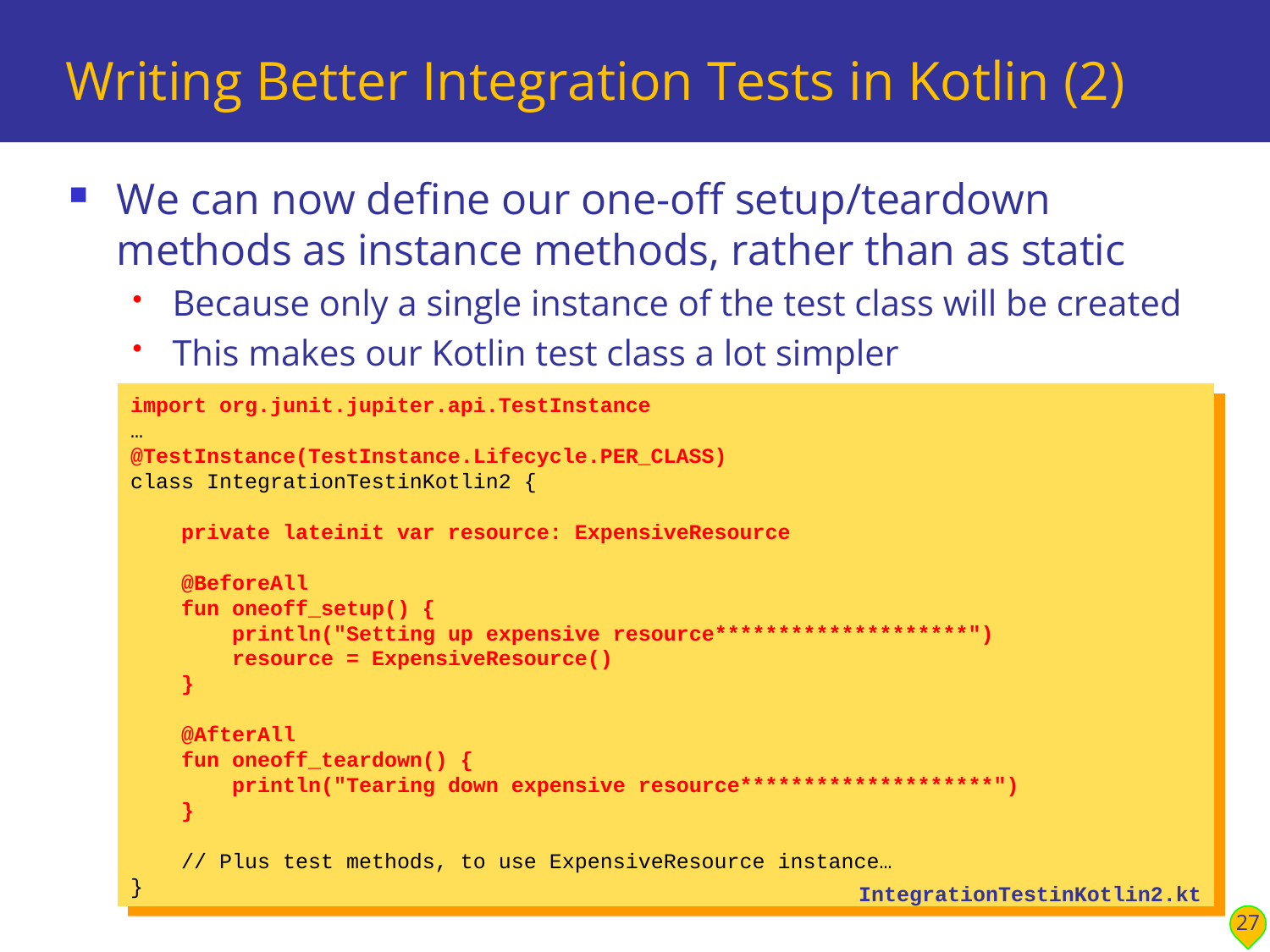

# Writing Better Integration Tests in Kotlin (2)
We can now define our one-off setup/teardown methods as instance methods, rather than as static
Because only a single instance of the test class will be created
This makes our Kotlin test class a lot simpler
import org.junit.jupiter.api.TestInstance
…
@TestInstance(TestInstance.Lifecycle.PER_CLASS)
class IntegrationTestinKotlin2 {

    private lateinit var resource: ExpensiveResource

    @BeforeAll
    fun oneoff_setup() {
        println("Setting up expensive resource********************")
        resource = ExpensiveResource()
    }

    @AfterAll
    fun oneoff_teardown() {
        println("Tearing down expensive resource********************")
    }

    // Plus test methods, to use ExpensiveResource instance…
}
IntegrationTestinKotlin2.kt
27